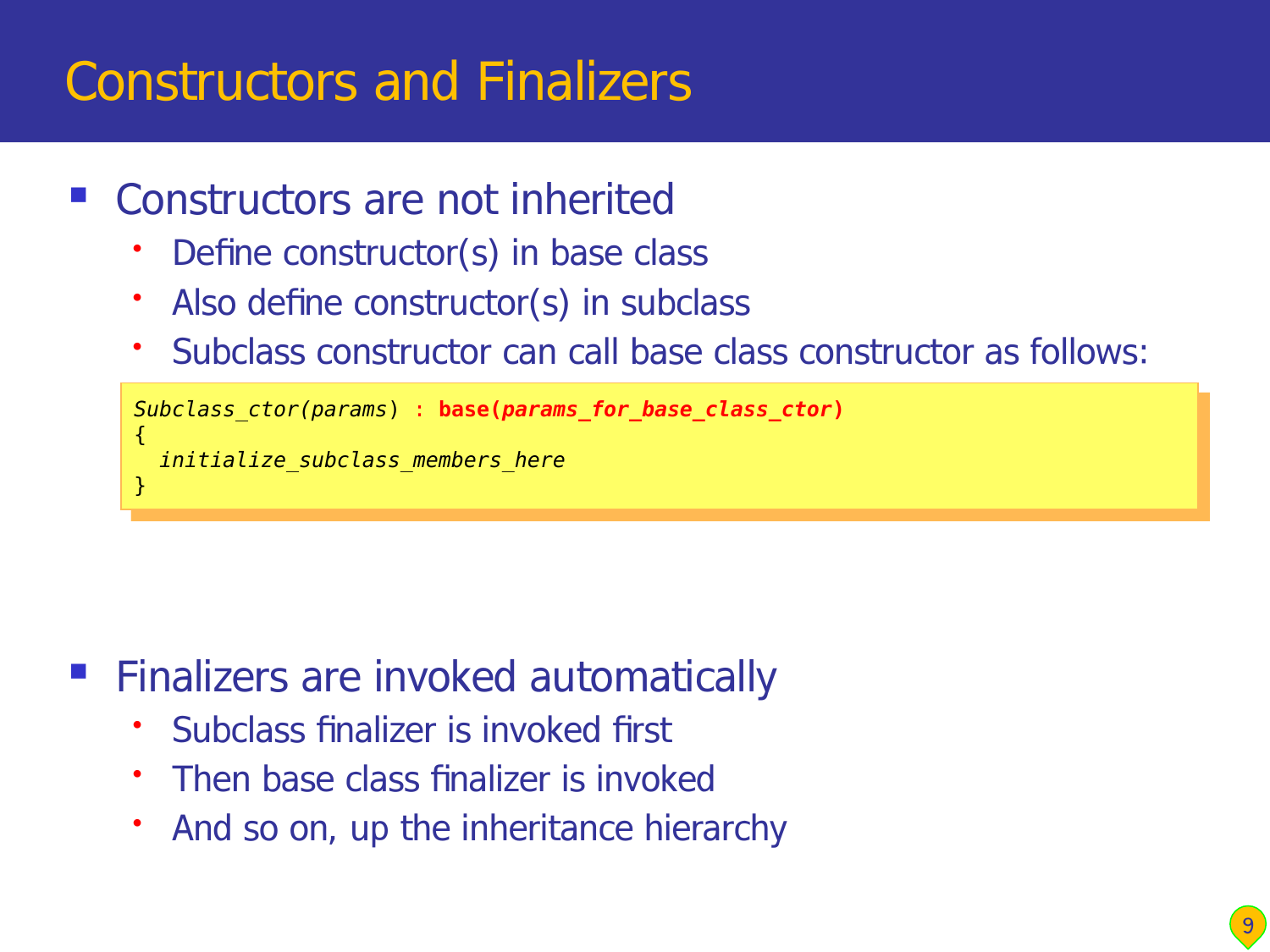

# Constructors and Finalizers
Constructors are not inherited
Define constructor(s) in base class
Also define constructor(s) in subclass
Subclass constructor can call base class constructor as follows:

Finalizers are invoked automatically
Subclass finalizer is invoked first
Then base class finalizer is invoked
And so on, up the inheritance hierarchy
Subclass_ctor(params) : base(params_for_base_class_ctor)
{
  initialize_subclass_members_here
}
9